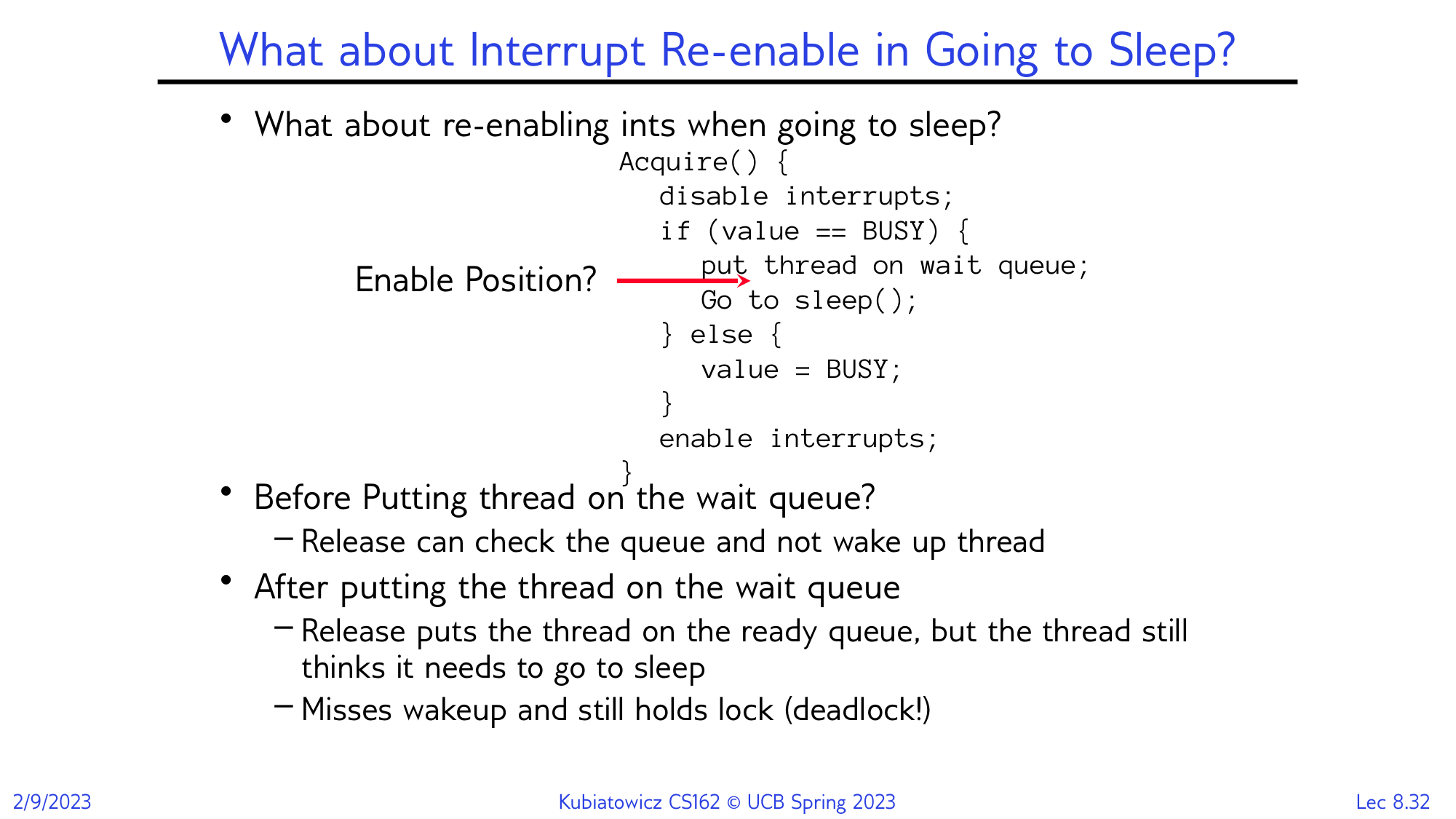

# What about Interrupt Re-enable in Going to Sleep?
What about re-enabling ints when going to sleep?

Before Putting thread on the wait queue?
Release can check the queue and not wake up thread
After putting the thread on the wait queue
Release puts the thread on the ready queue, but the thread still thinks it needs to go to sleep
Misses wakeup and still holds lock (deadlock!)
Acquire() {
	disable interrupts;
	if (value == BUSY) {
		put thread on wait queue;
		Go to sleep();
	} else {
		value = BUSY;
	}
	enable interrupts;
}
Enable Position?